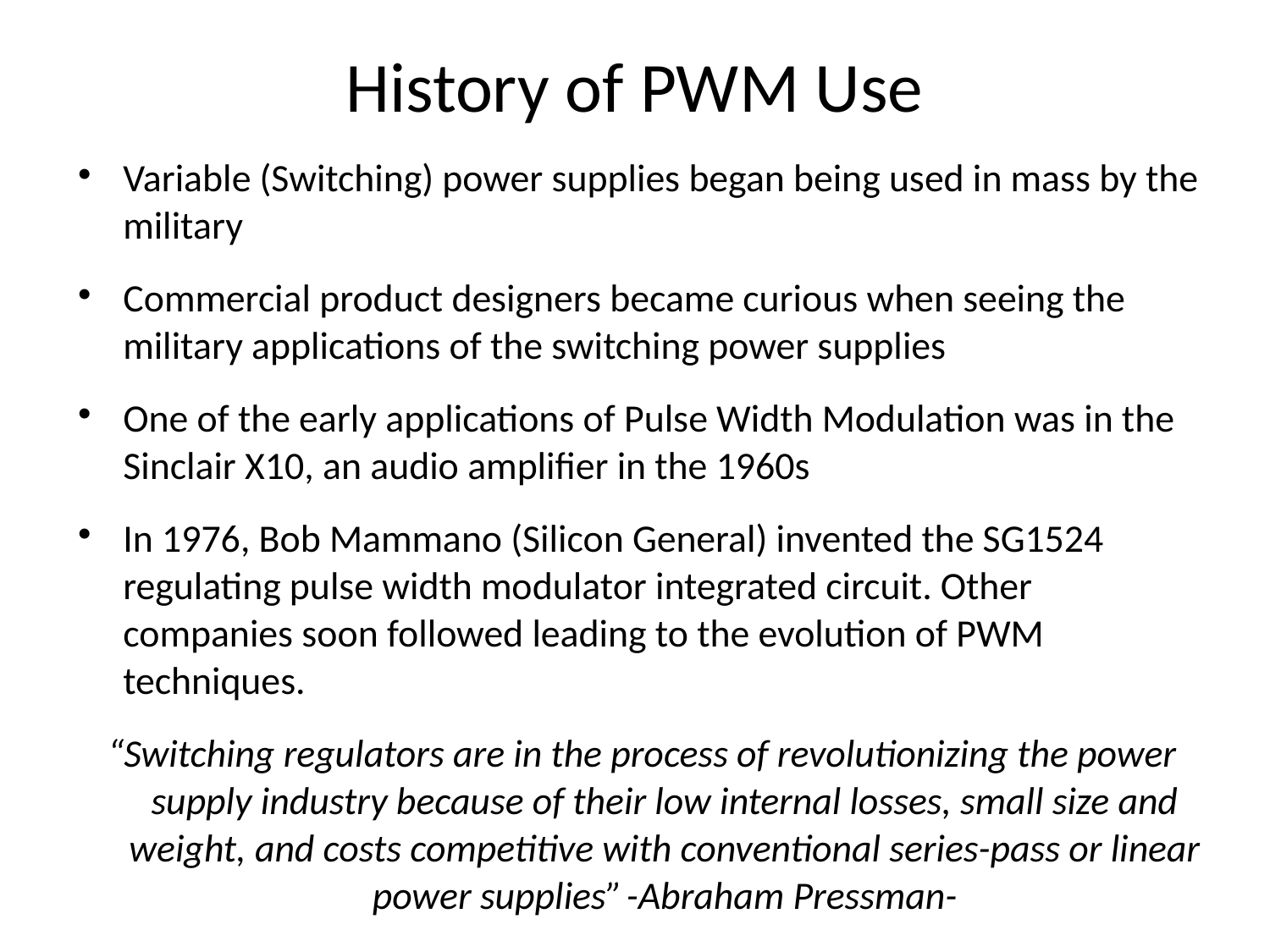

History of PWM Use
Variable (Switching) power supplies began being used in mass by the military
Commercial product designers became curious when seeing the military applications of the switching power supplies
One of the early applications of Pulse Width Modulation was in the Sinclair X10, an audio amplifier in the 1960s
In 1976, Bob Mammano (Silicon General) invented the SG1524 regulating pulse width modulator integrated circuit. Other companies soon followed leading to the evolution of PWM techniques.
“Switching regulators are in the process of revolutionizing the power supply industry because of their low internal losses, small size and weight, and costs competitive with conventional series-pass or linear power supplies”	-Abraham Pressman-